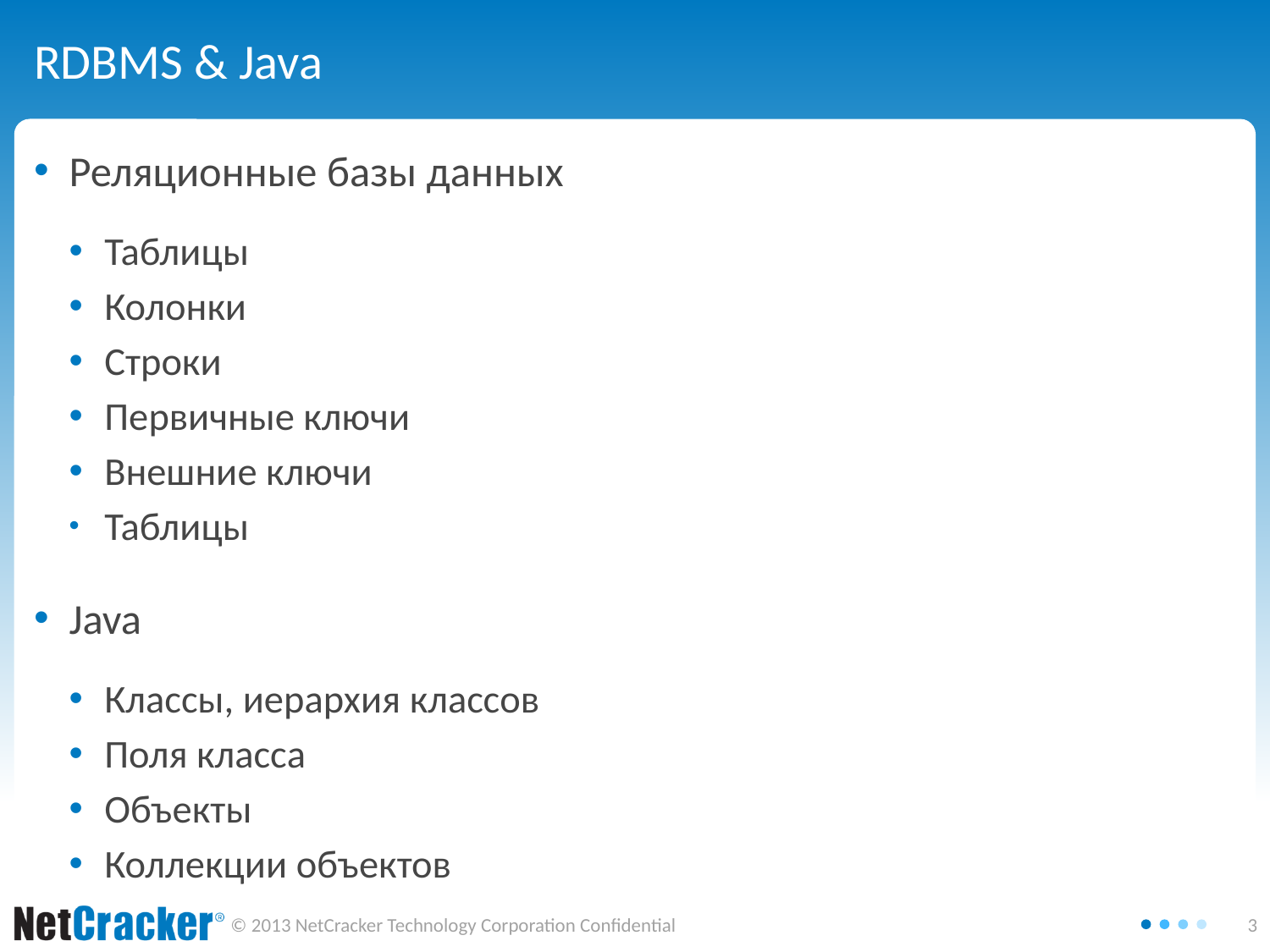

RDBMS & Java
Реляционные базы данных
Таблицы
Колонки
Строки
Первичные ключи
Внешние ключи
Таблицы
Java
Классы, иерархия классов
Поля класса
Объекты
Коллекции объектов